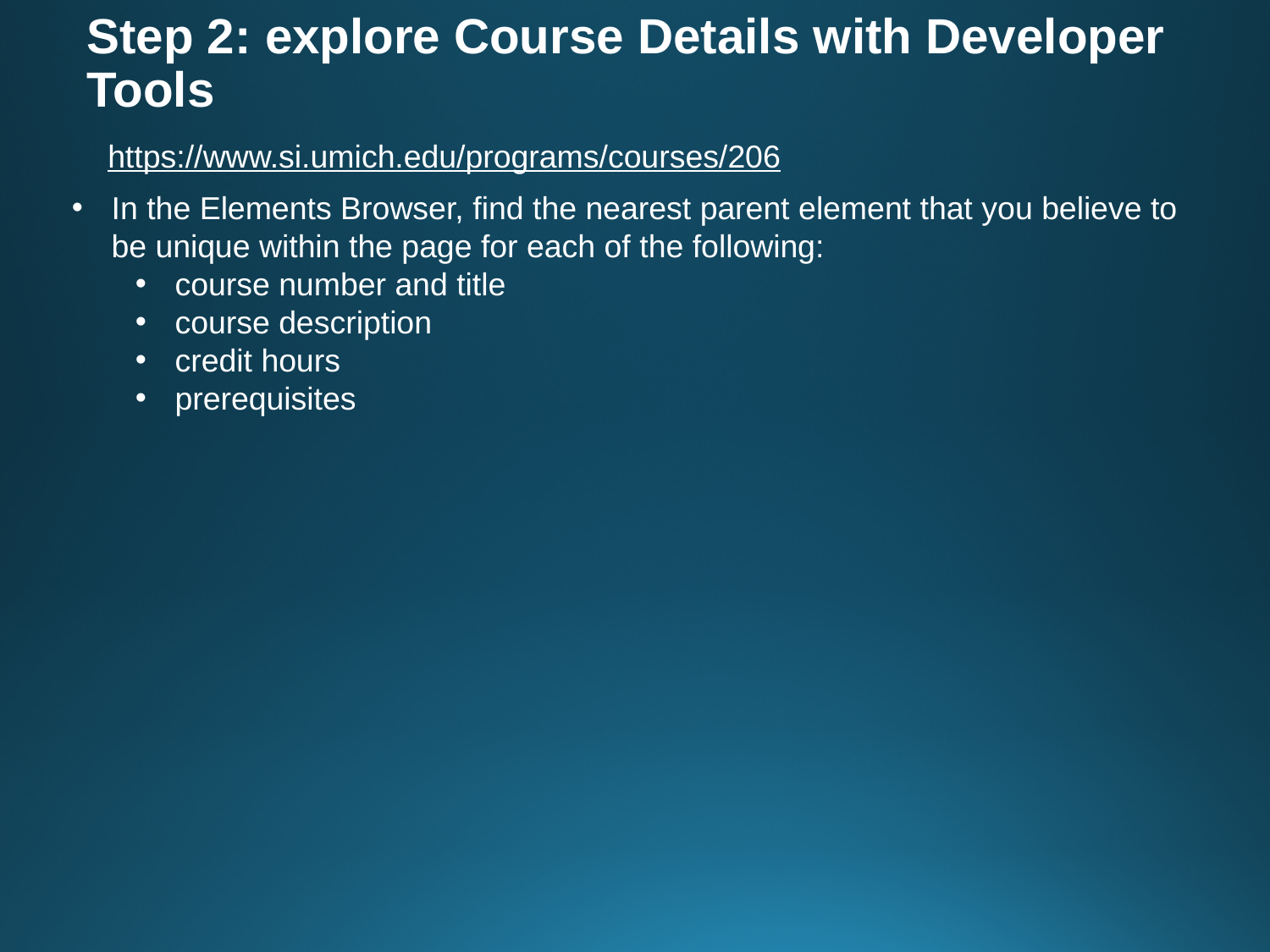

# Step 2: explore Course Details with Developer Tools
https://www.si.umich.edu/programs/courses/206
In the Elements Browser, find the nearest parent element that you believe to be unique within the page for each of the following:
course number and title
course description
credit hours
prerequisites